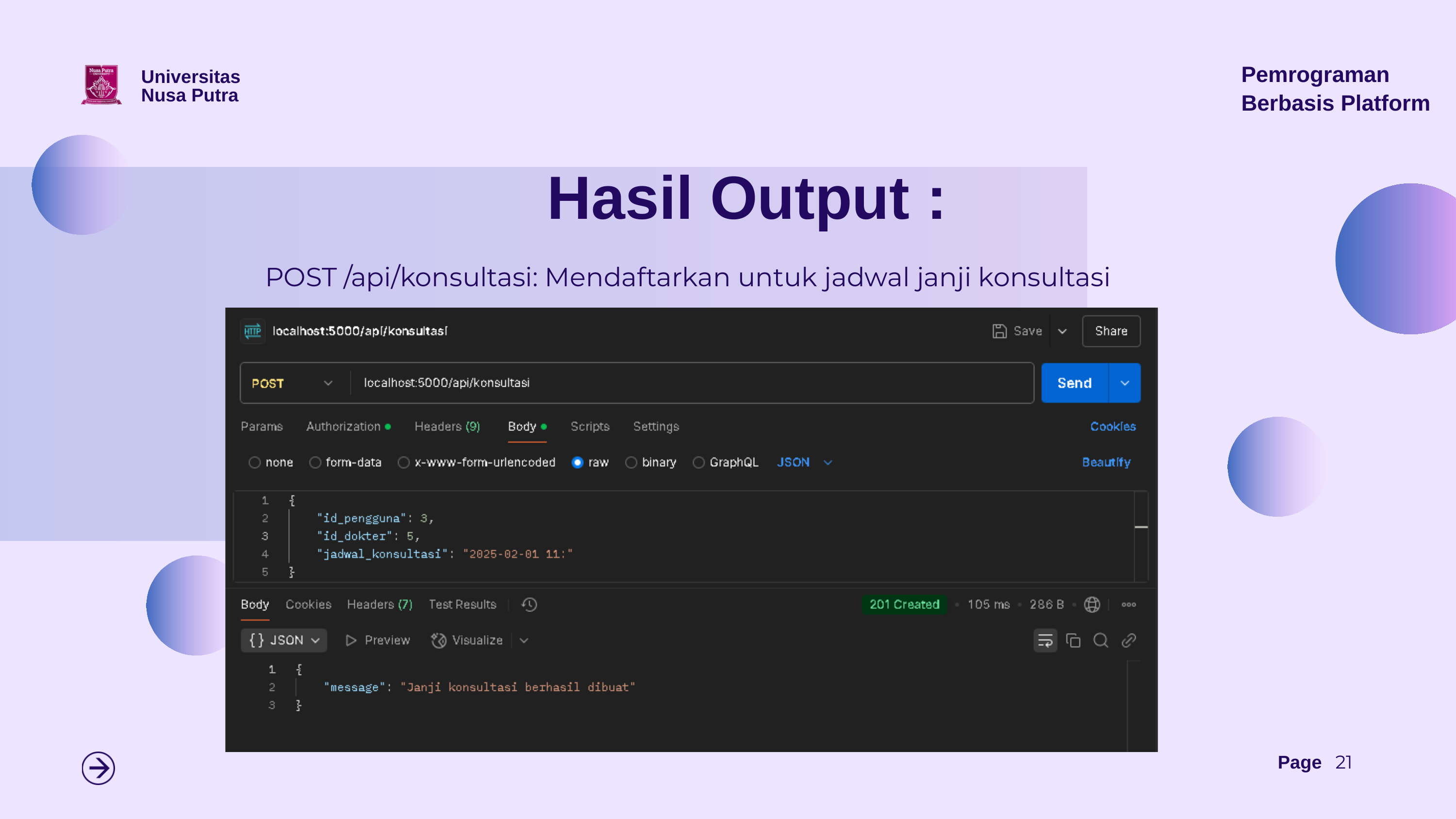

Pemrograman Berbasis Platform

Universitas Nusa Putra

Hasil Output :

POST /api/konsultasi: Mendaftarkan untuk jadwal janji konsultasi

Page
21